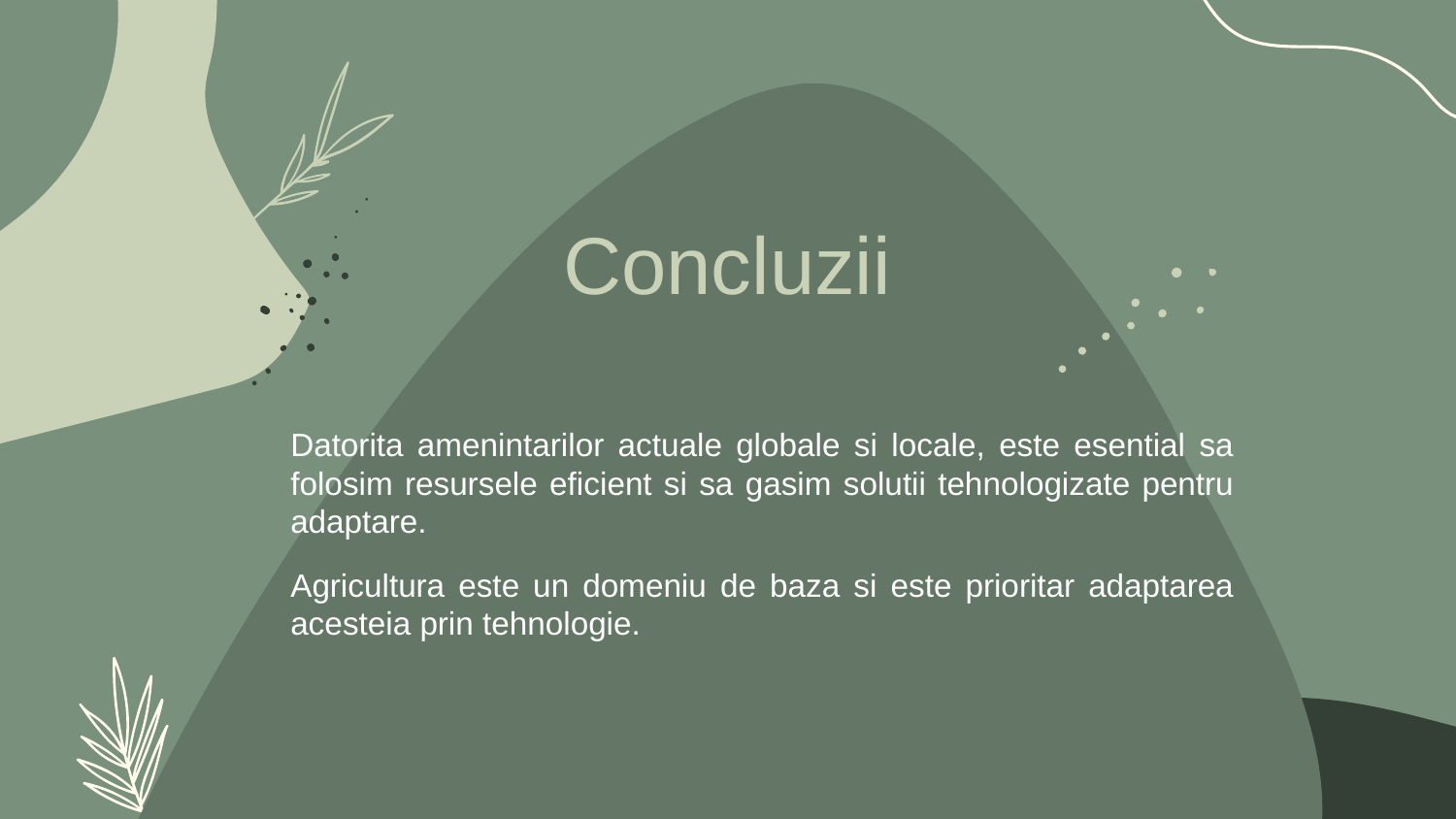

# Concluzii

Datorita amenintarilor actuale globale si locale, este esential sa folosim resursele eficient si sa gasim solutii tehnologizate pentru adaptare.
Agricultura este un domeniu de baza si este prioritar adaptarea acesteia prin tehnologie.